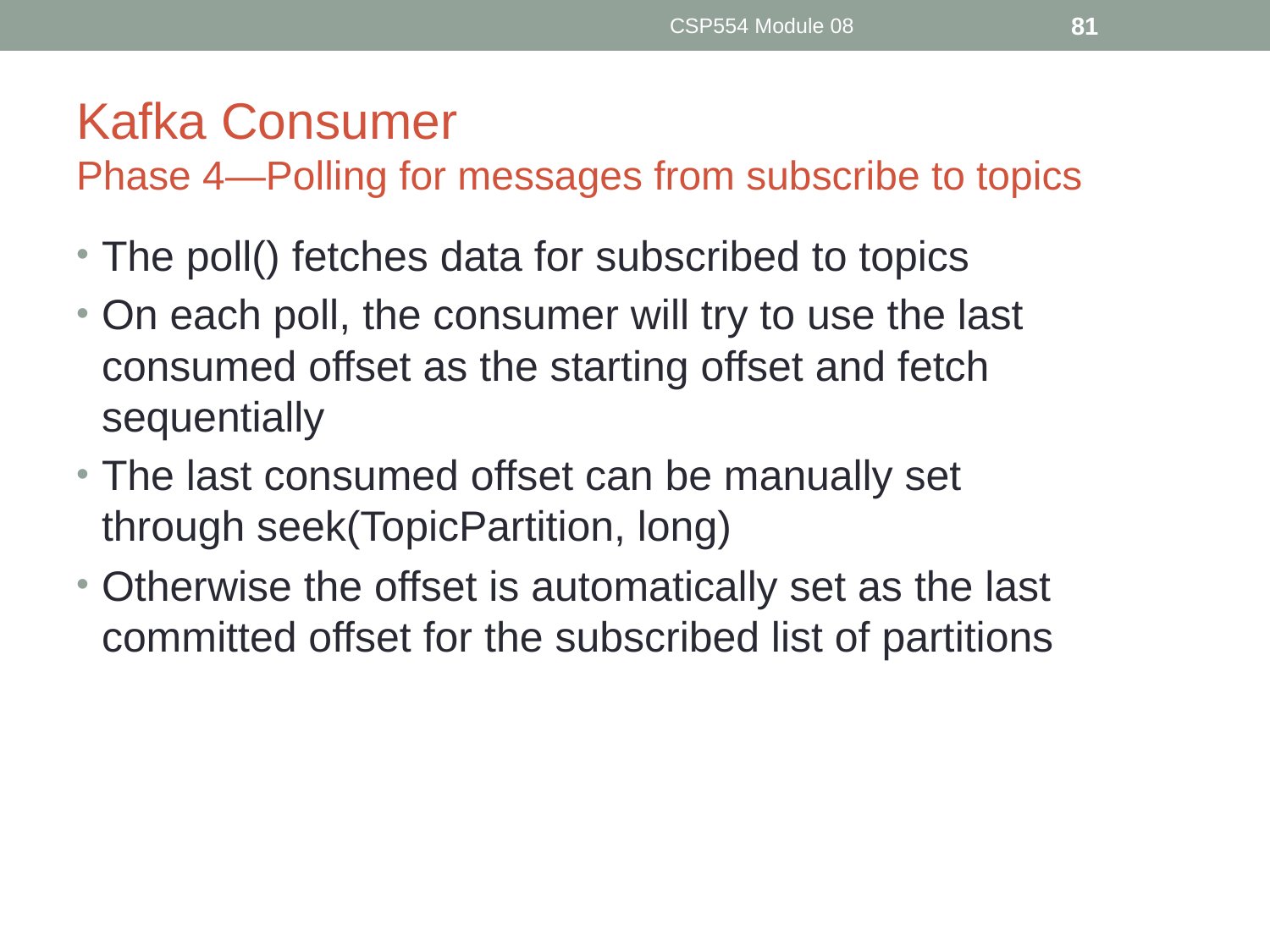

CSP554 Module 08
81
# Kafka Consumer Phase 4—Polling for messages from subscribe to topics
The poll() fetches data for subscribed to topics
On each poll, the consumer will try to use the last consumed offset as the starting offset and fetch sequentially
The last consumed offset can be manually set through seek(TopicPartition, long)
Otherwise the offset is automatically set as the last committed offset for the subscribed list of partitions